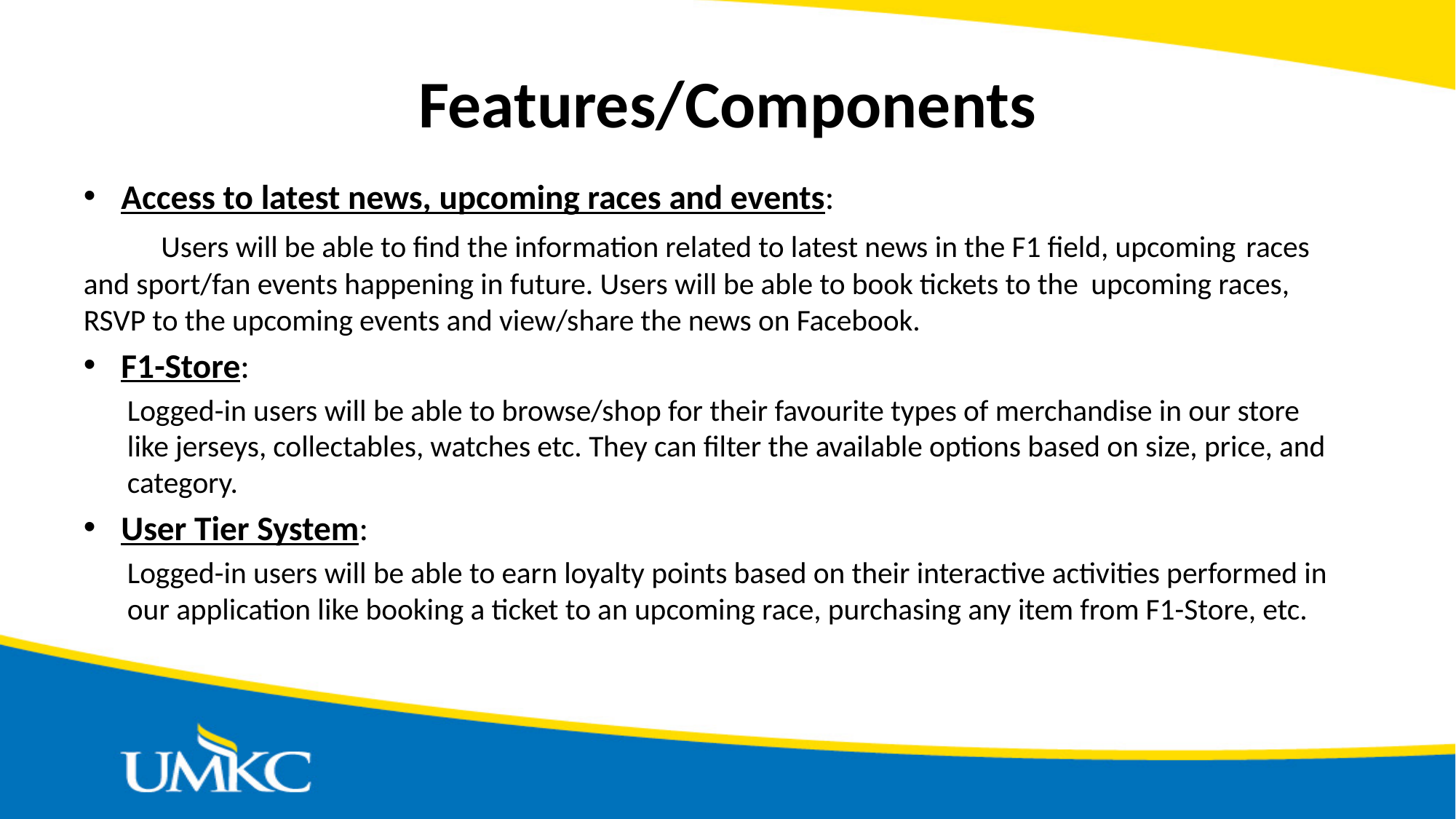

# Features/Components
Access to latest news, upcoming races and events:
	Users will be able to find the information related to latest news in the F1 field, upcoming 	races and sport/fan events happening in future. Users will be able to book tickets to the 	upcoming races, RSVP to the upcoming events and view/share the news on Facebook.
F1-Store:
Logged-in users will be able to browse/shop for their favourite types of merchandise in our store like jerseys, collectables, watches etc. They can filter the available options based on size, price, and category.
User Tier System:
Logged-in users will be able to earn loyalty points based on their interactive activities performed in our application like booking a ticket to an upcoming race, purchasing any item from F1-Store, etc.